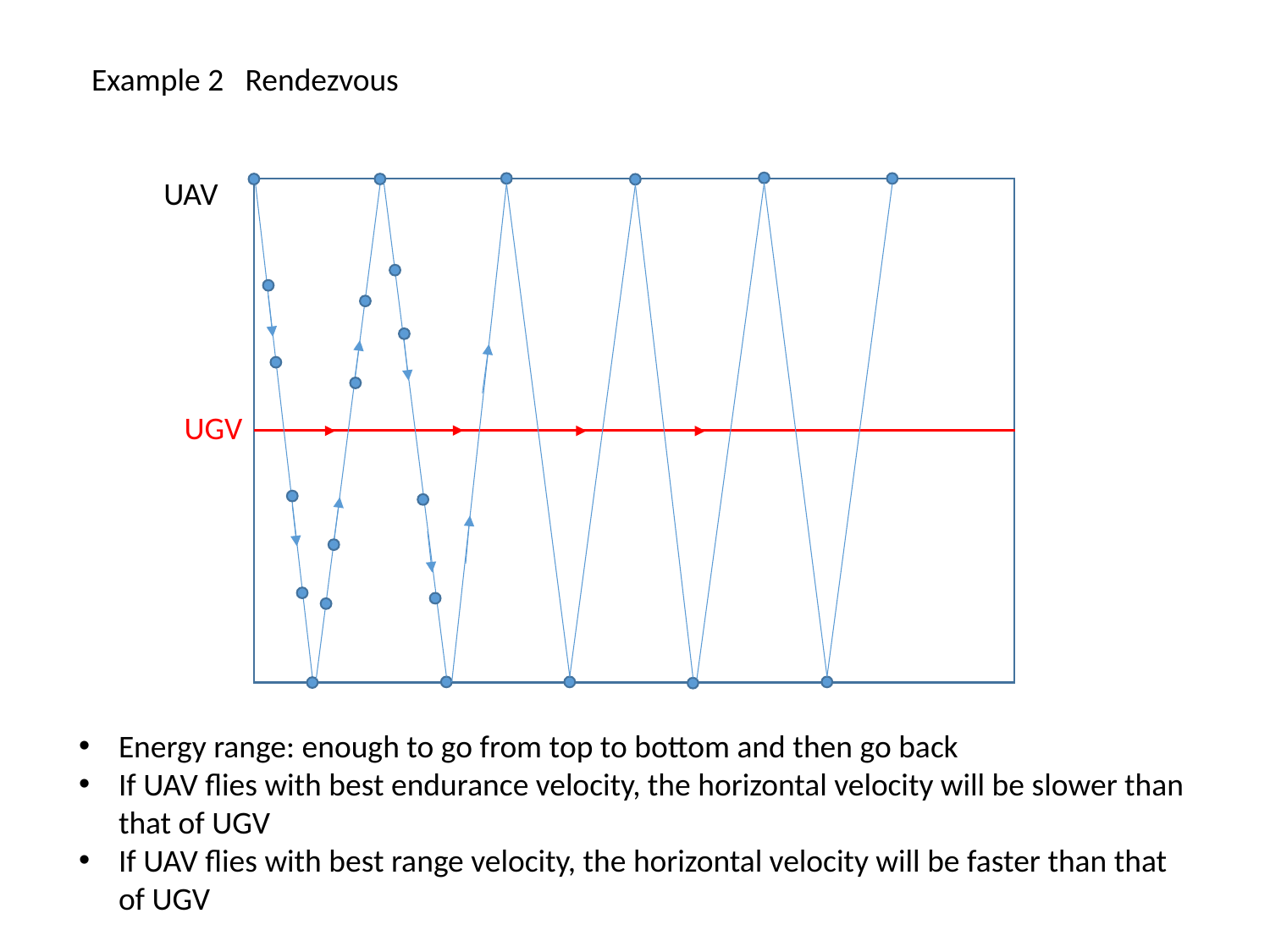

Example 2   Rendezvous
UAV

UGV

Energy range: enough to go from top to bottom and then go back
If UAV flies with best endurance velocity, the horizontal velocity will be slower than that of UGV
If UAV flies with best range velocity, the horizontal velocity will be faster than that of UGV